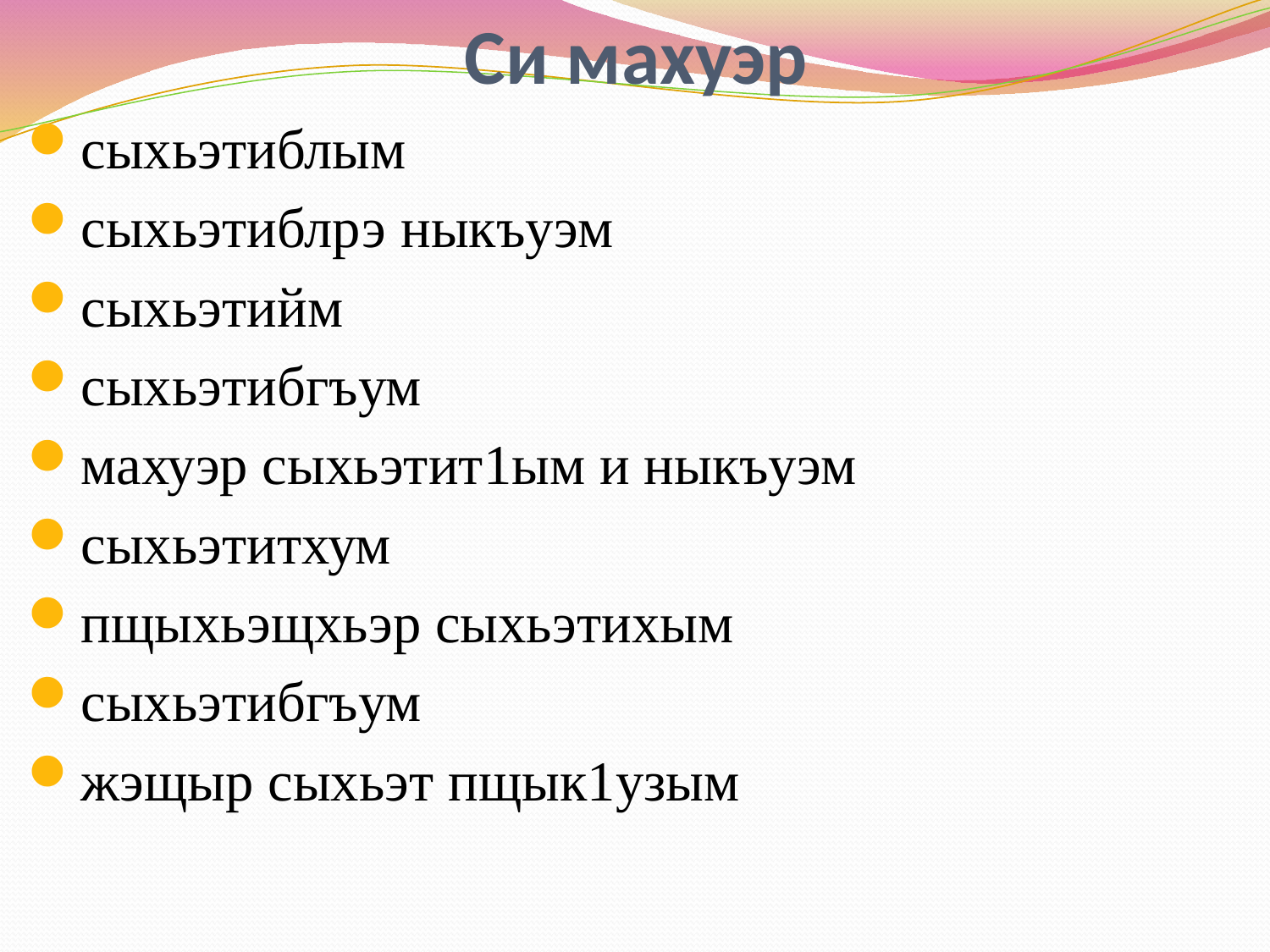

# Си махуэр
сыхьэтиблым
сыхьэтиблрэ ныкъуэм
сыхьэтийм
сыхьэтибгъум
махуэр сыхьэтит1ым и ныкъуэм
сыхьэтитхум
пщыхьэщхьэр сыхьэтихым
сыхьэтибгъум
жэщыр сыхьэт пщык1узым